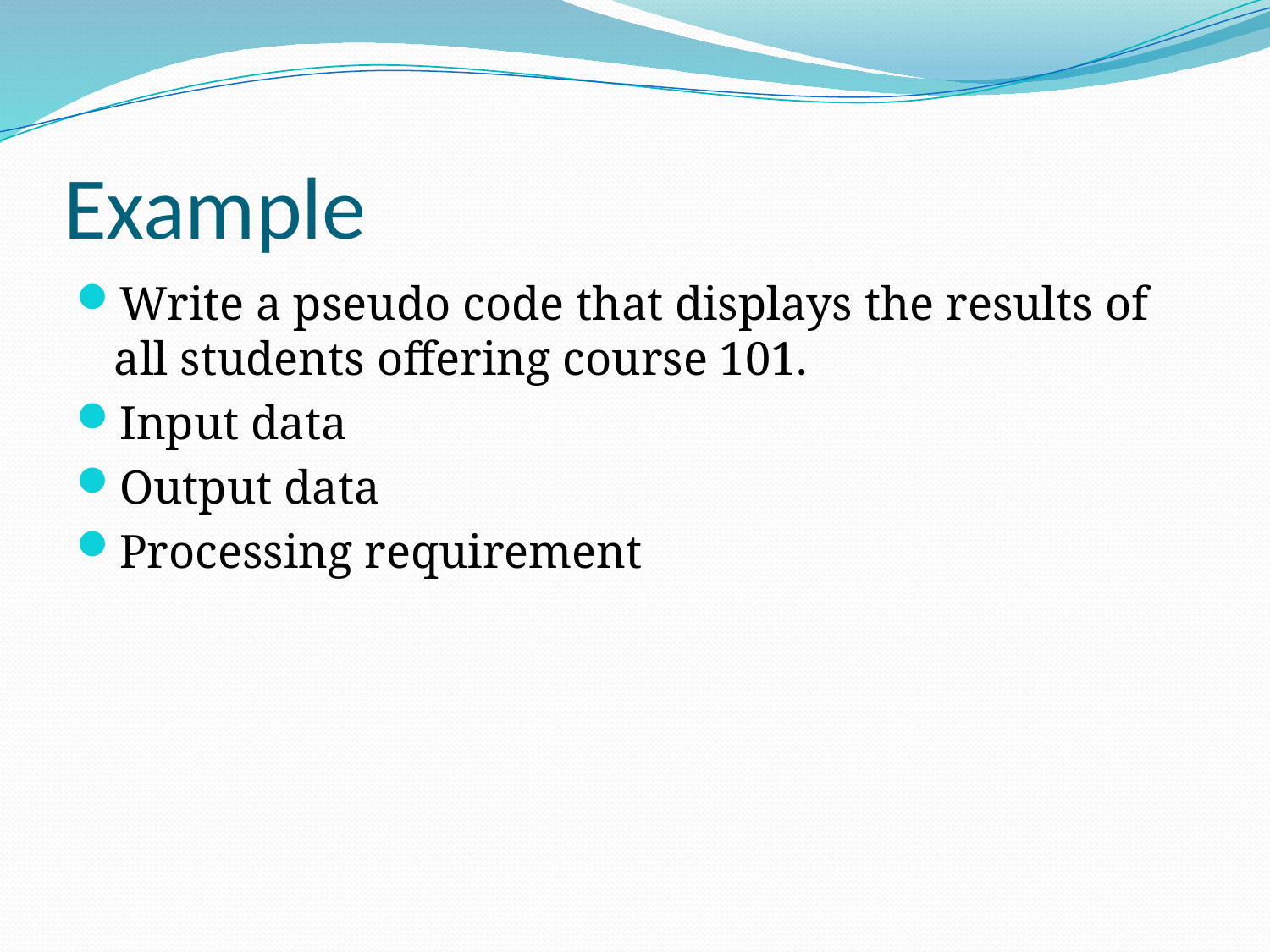

# Example
Write a pseudo code that displays the results of all students offering course 101.
Input data
Output data
Processing requirement